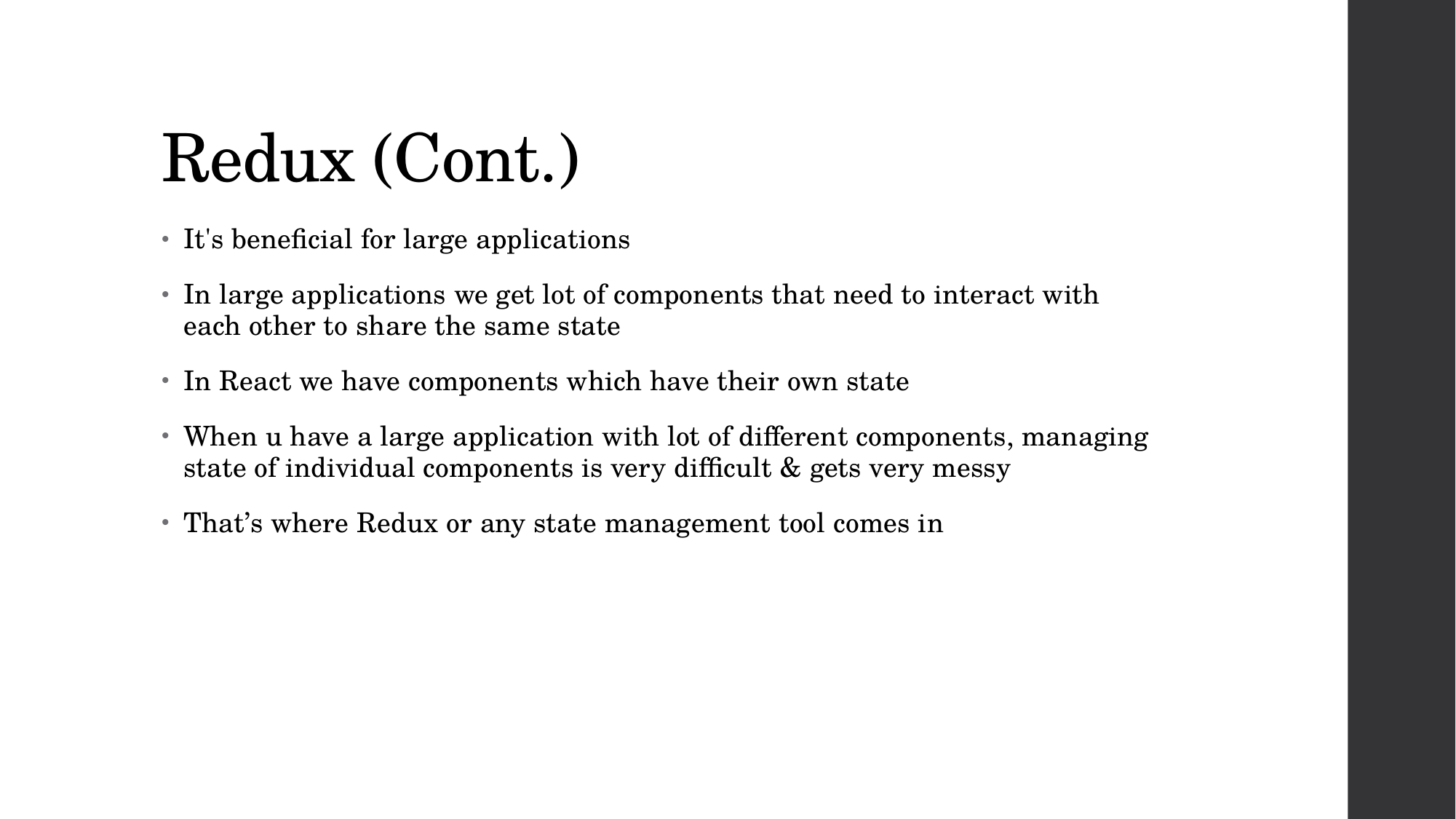

# Redux (Cont.)
It's beneficial for large applications
In large applications we get lot of components that need to interact with each other to share the same state
In React we have components which have their own state
When u have a large application with lot of different components, managing state of individual components is very difficult & gets very messy
That’s where Redux or any state management tool comes in